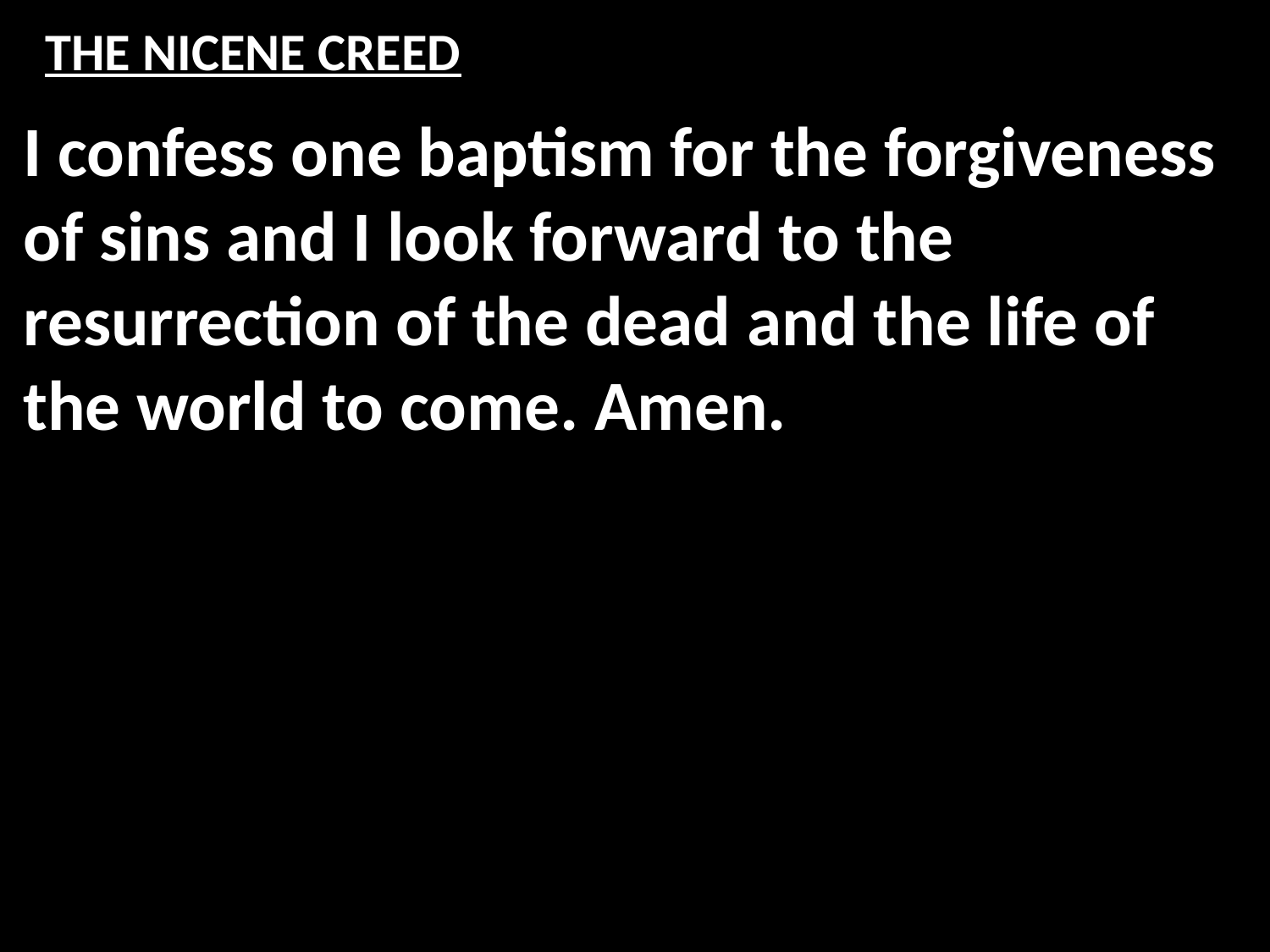

# THE NICENE CREED
I confess one baptism for the forgiveness of sins and I look forward to the resurrection of the dead and the life of the world to come. Amen.